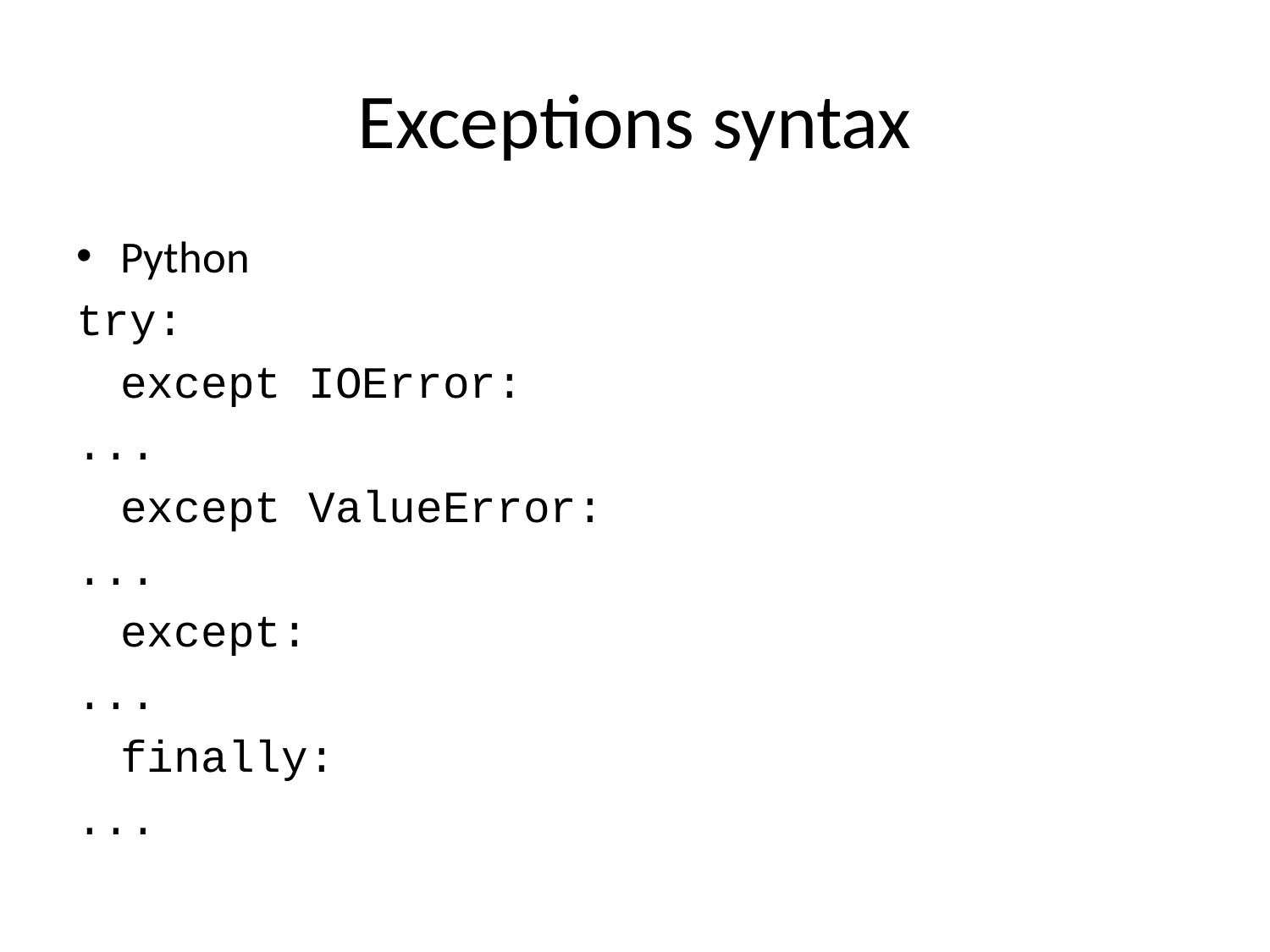

# Exceptions syntax
Python
try:
	except IOError:
...
	except ValueError:
...
	except:
...
	finally:
...